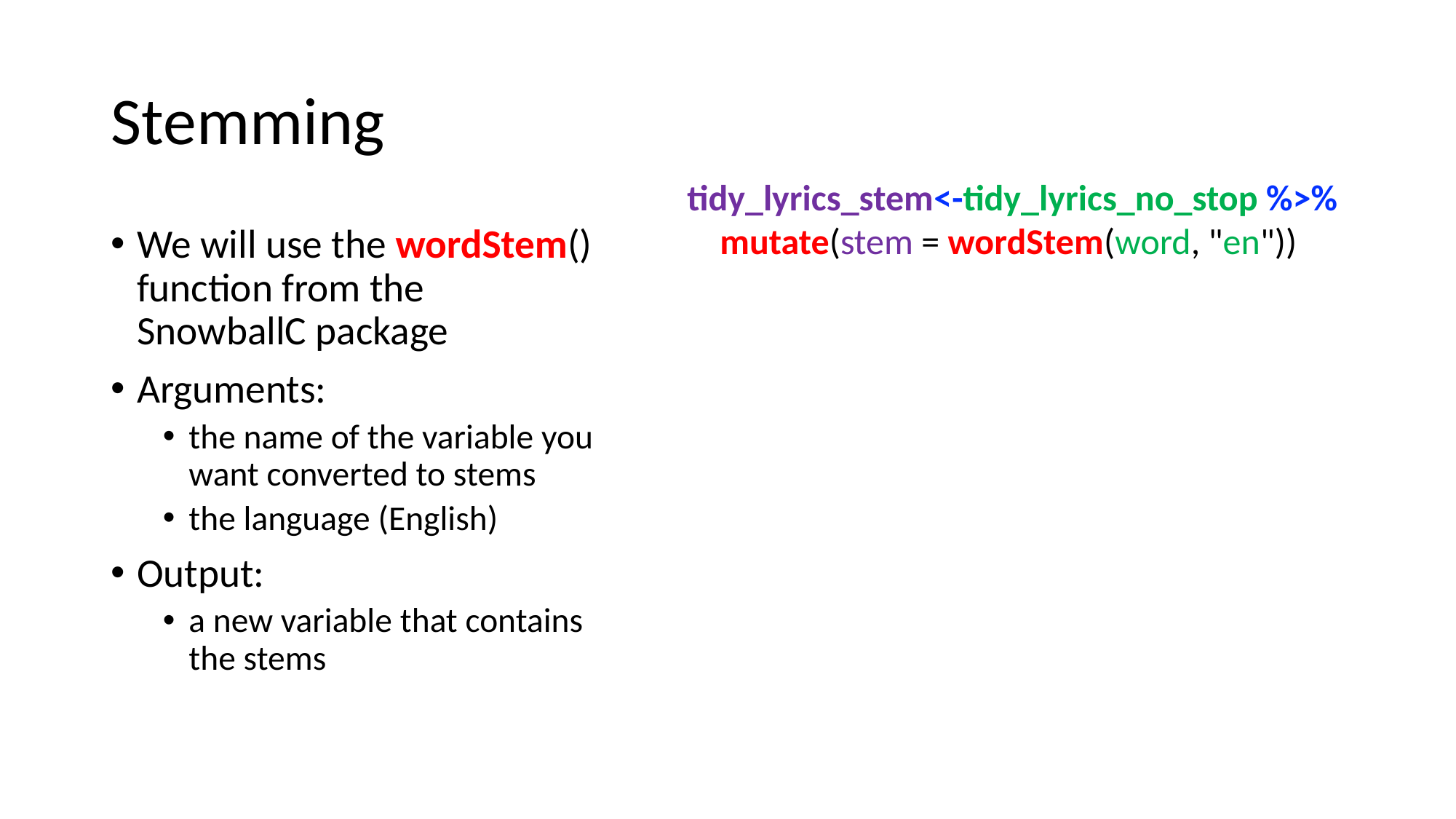

# Stemming

tidy_lyrics_stem<-tidy_lyrics_no_stop %>%
    mutate(stem = wordStem(word, "en"))
We will use the wordStem() function from the SnowballC package
Arguments:
the name of the variable you want converted to stems
the language (English)
Output:
a new variable that contains the stems